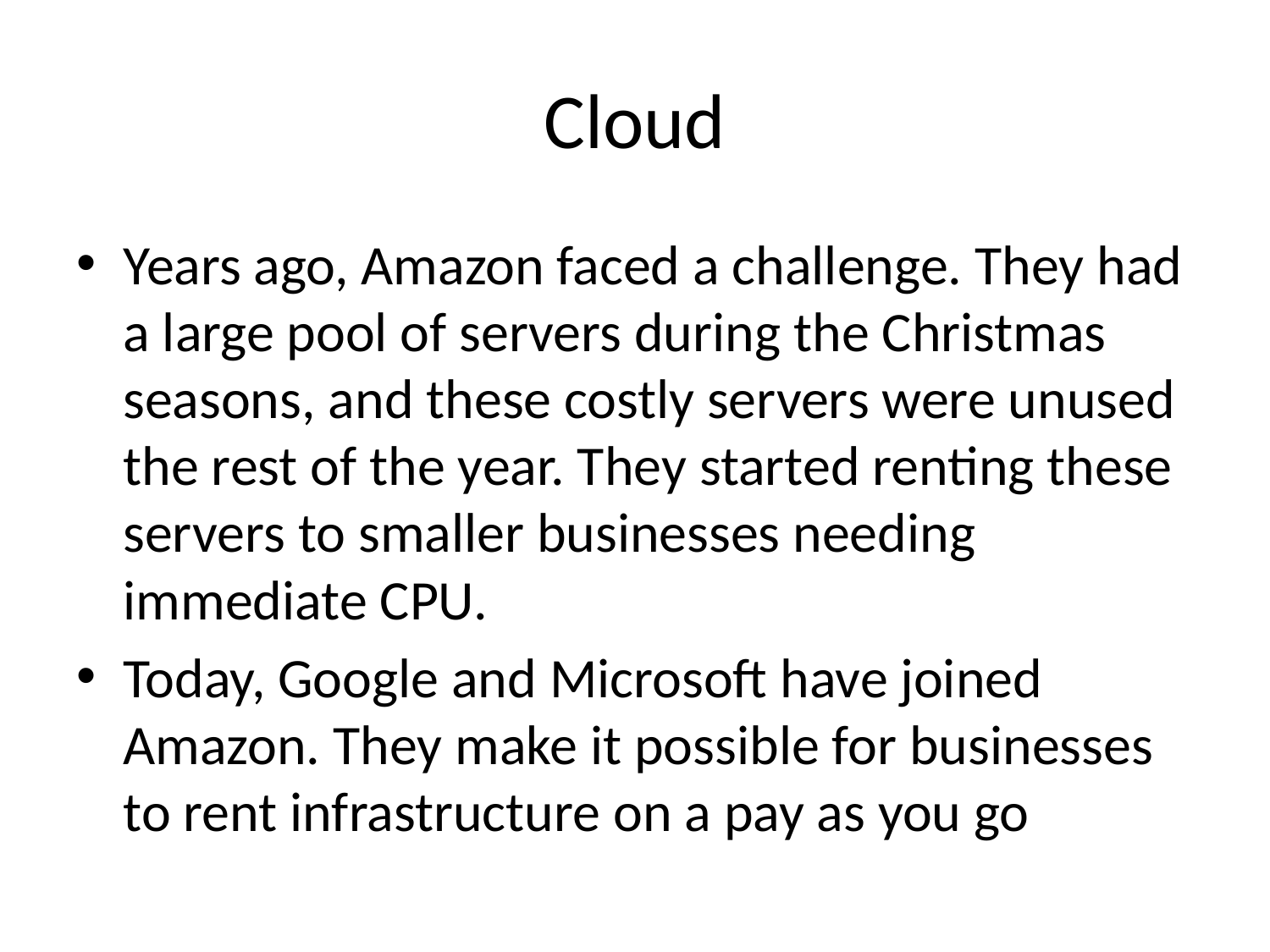

# Cloud
Years ago, Amazon faced a challenge. They had a large pool of servers during the Christmas seasons, and these costly servers were unused the rest of the year. They started renting these servers to smaller businesses needing immediate CPU.
Today, Google and Microsoft have joined Amazon. They make it possible for businesses to rent infrastructure on a pay as you go